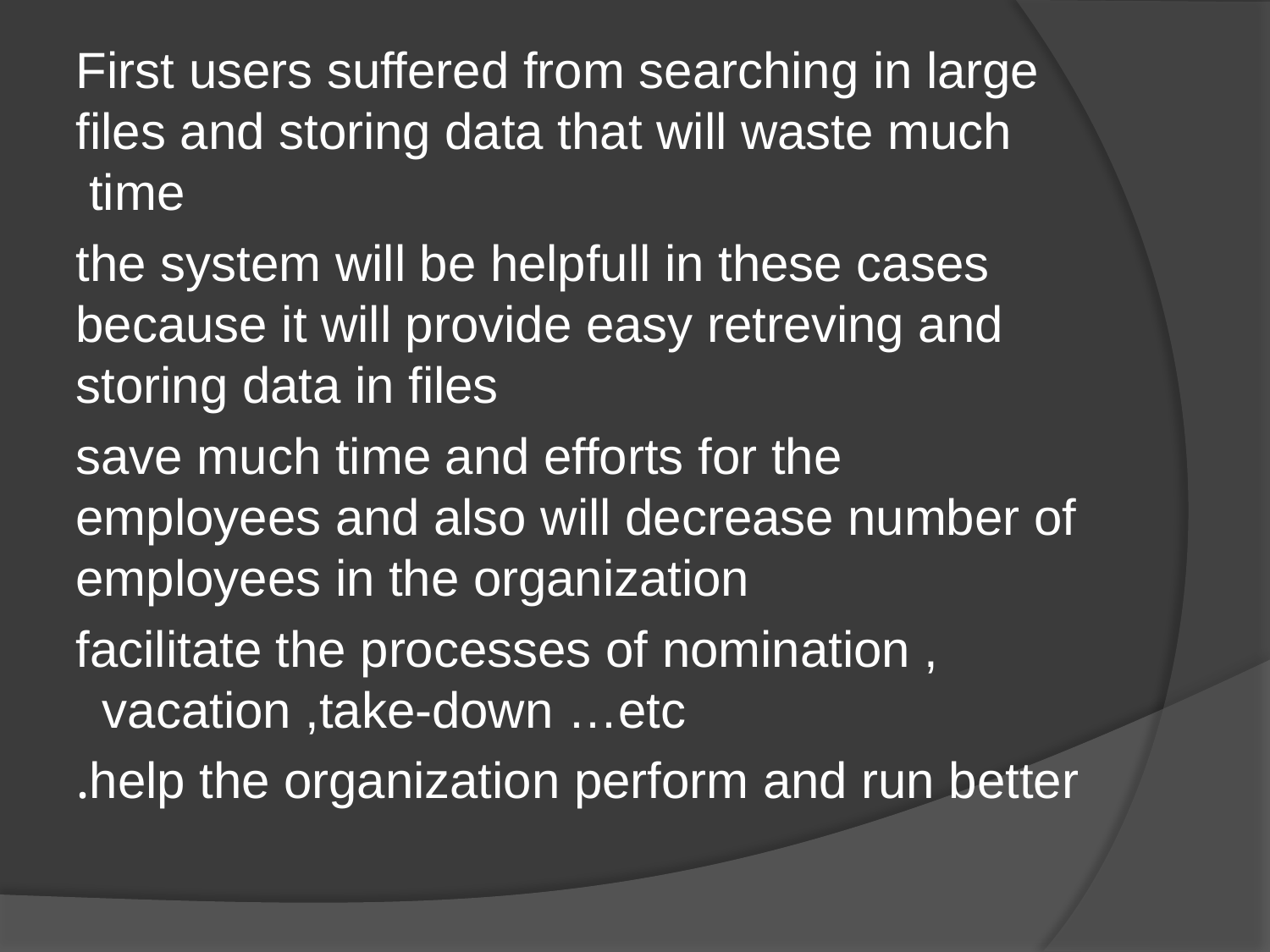

First users suffered from searching in large files and storing data that will waste much time
the system will be helpfull in these cases because it will provide easy retreving and storing data in files
save much time and efforts for the employees and also will decrease number of employees in the organization
 facilitate the processes of nomination , vacation ,take-down …etc
help the organization perform and run better.